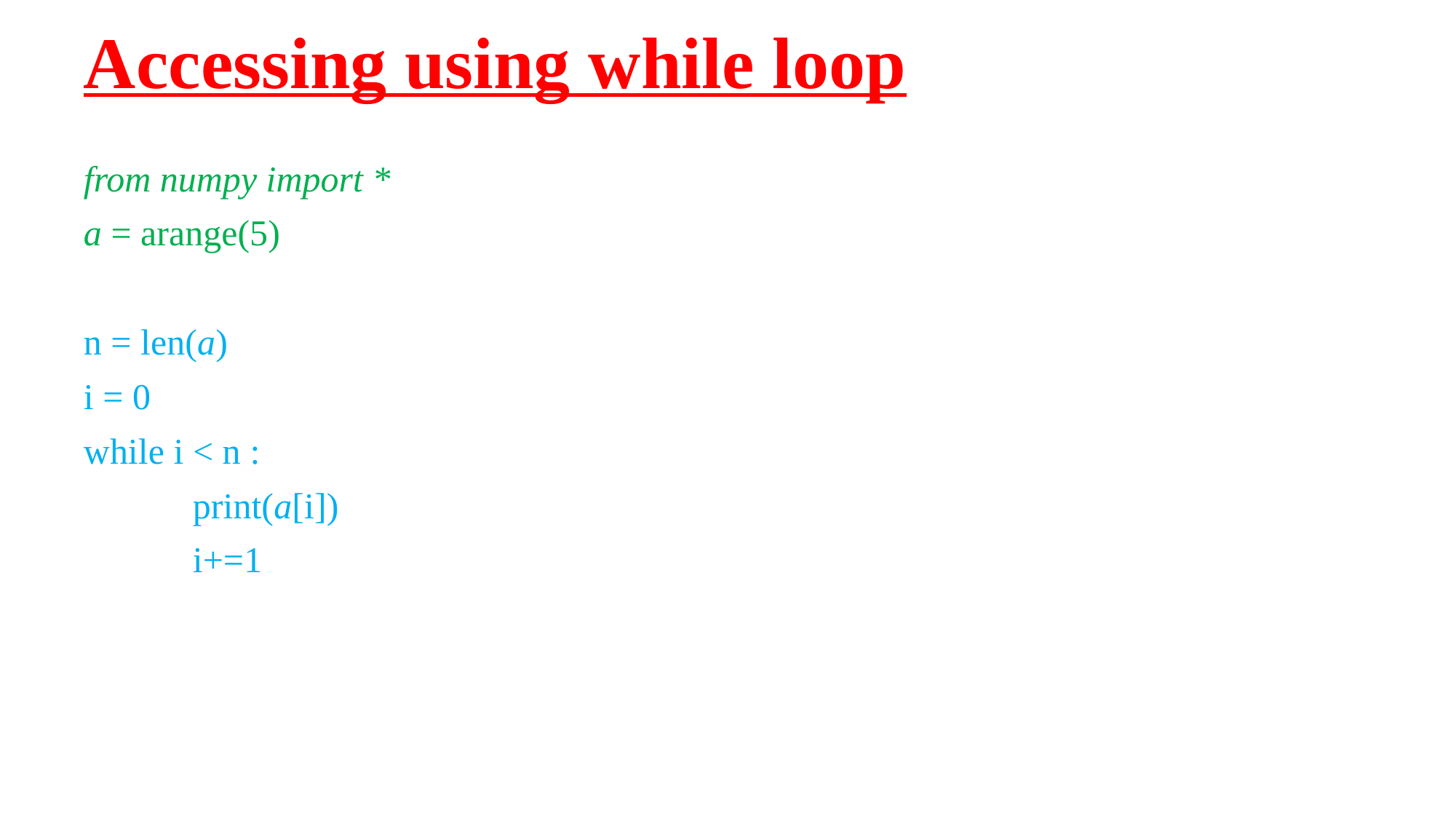

# Accessing using while loop
from numpy import *
a = arange(5)

n = len(a)
i = 0
while i < n :
	print(a[i])
	i+=1